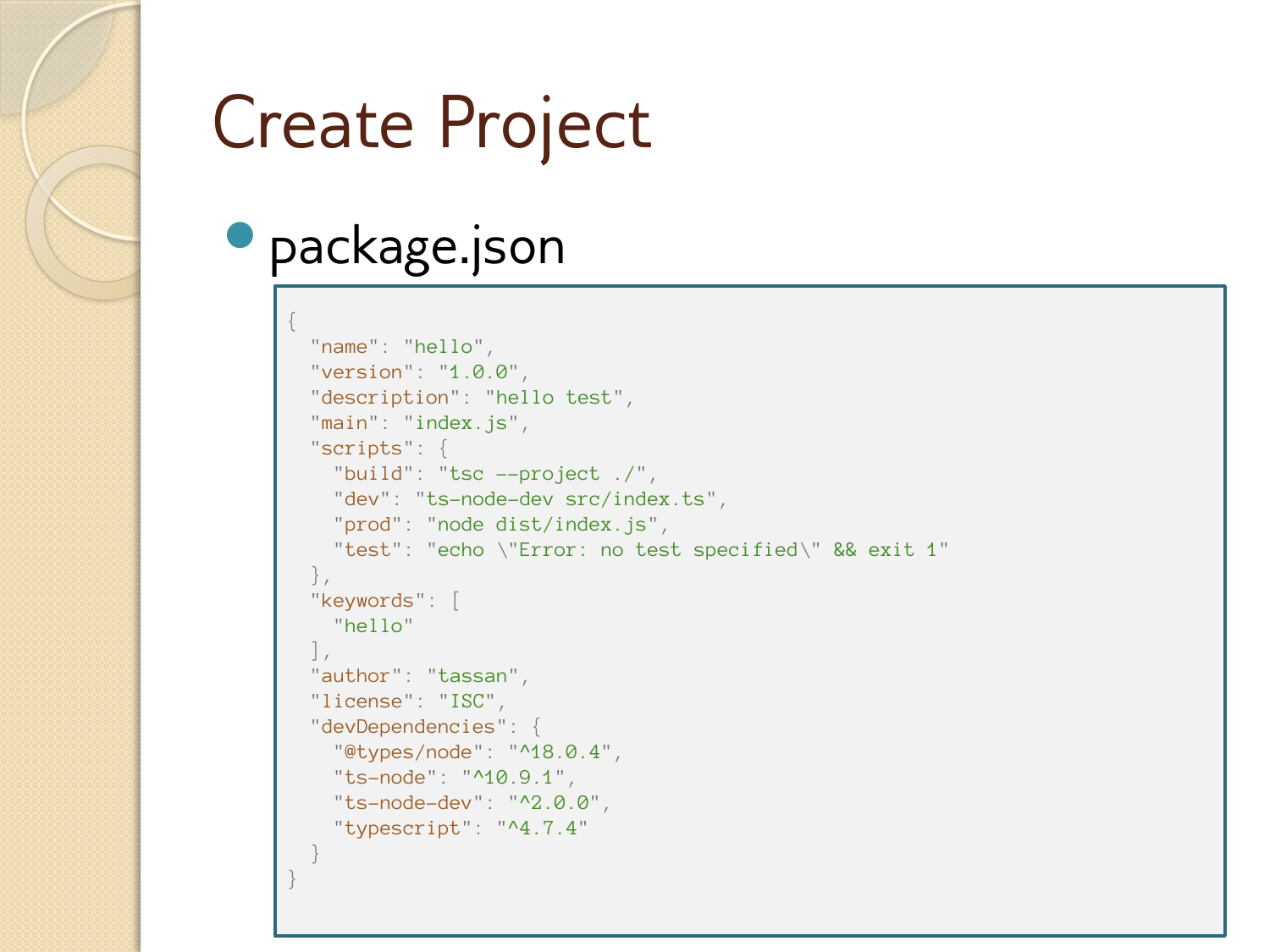

# Create Project
package.json

{
  "name": "hello",
  "version": "1.0.0",
  "description": "hello test",
  "main": "index.js",
  "scripts": {
    "build": "tsc --project ./",
    "dev": "ts-node-dev src/index.ts",
    "prod": "node dist/index.js",
    "test": "echo \"Error: no test specified\" && exit 1"
  },
  "keywords": [
    "hello"
  ],
  "author": "tassan",
  "license": "ISC",
  "devDependencies": {
    "@types/node": "^18.0.4",
    "ts-node": "^10.9.1",
    "ts-node-dev": "^2.0.0",
    "typescript": "^4.7.4"
  }
}